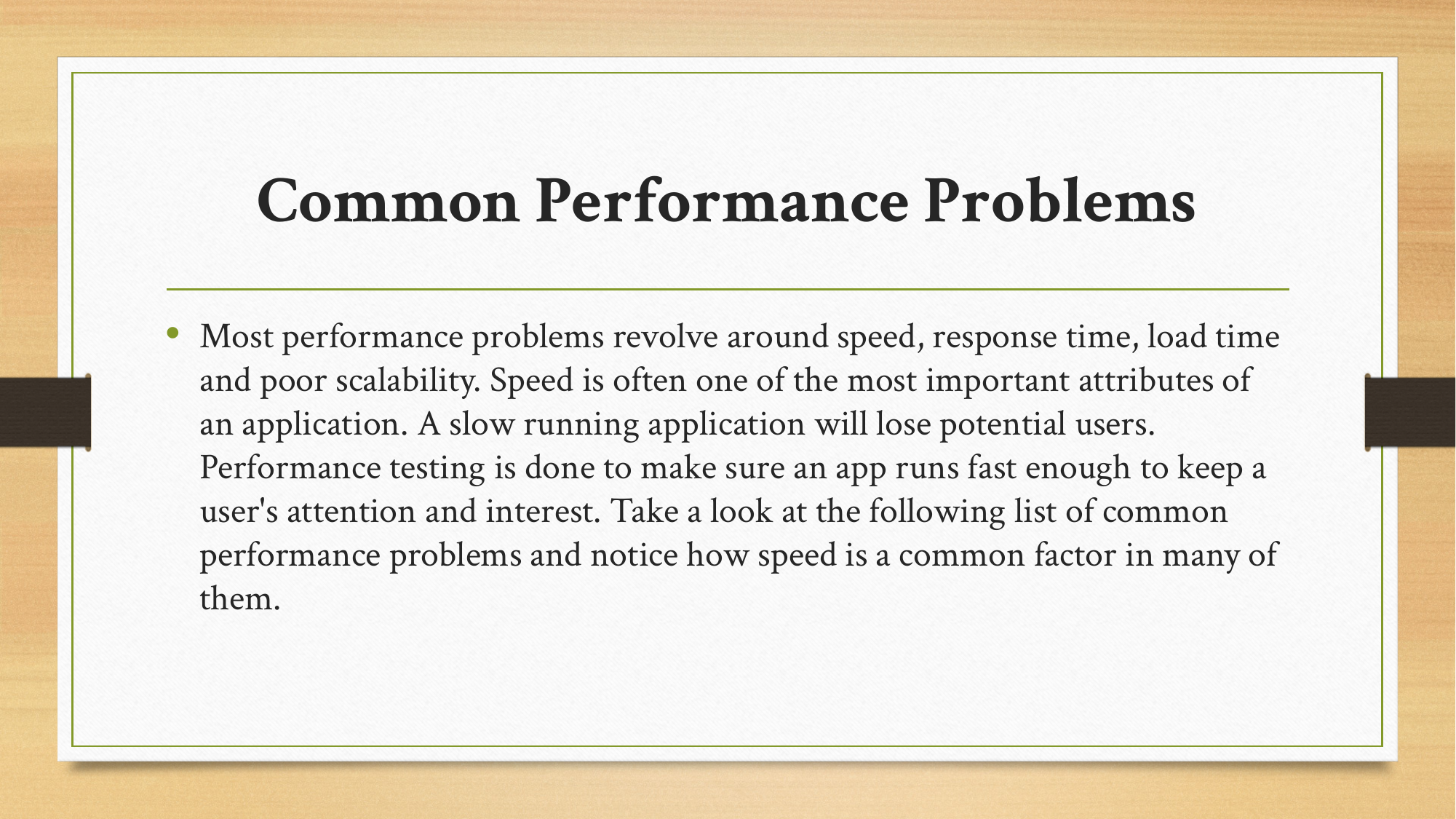

# Common Performance Problems
Most performance problems revolve around speed, response time, load time and poor scalability. Speed is often one of the most important attributes of an application. A slow running application will lose potential users. Performance testing is done to make sure an app runs fast enough to keep a user's attention and interest. Take a look at the following list of common performance problems and notice how speed is a common factor in many of them.